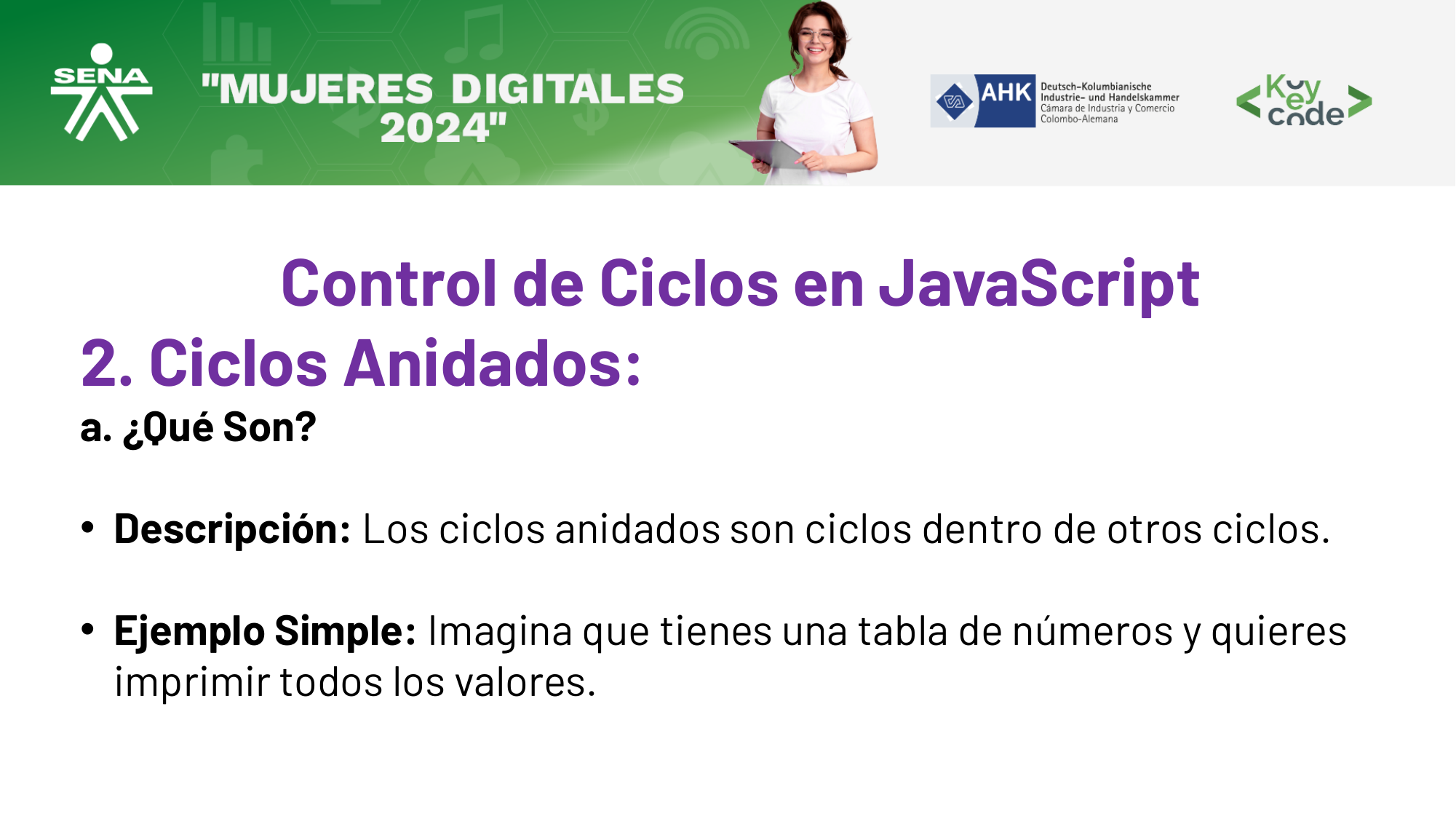

Control de Ciclos en JavaScript
2. Ciclos Anidados:
a. ¿Qué Son?

Descripción: Los ciclos anidados son ciclos dentro de otros ciclos.

Ejemplo Simple: Imagina que tienes una tabla de números y quieres imprimir todos los valores.